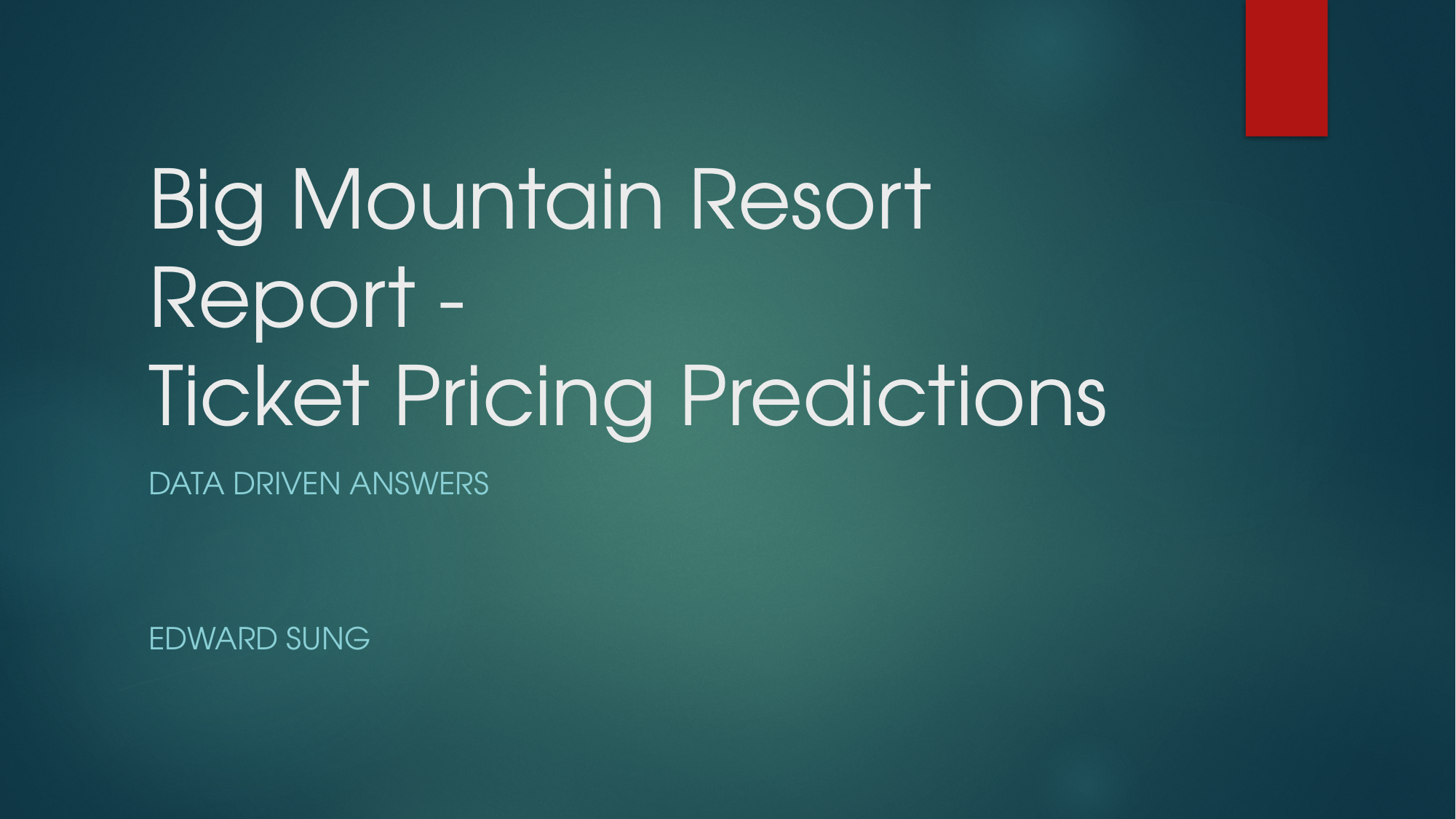

# Big Mountain Resort Report - Ticket Pricing Predictions
Data driven answers

Edward Sung